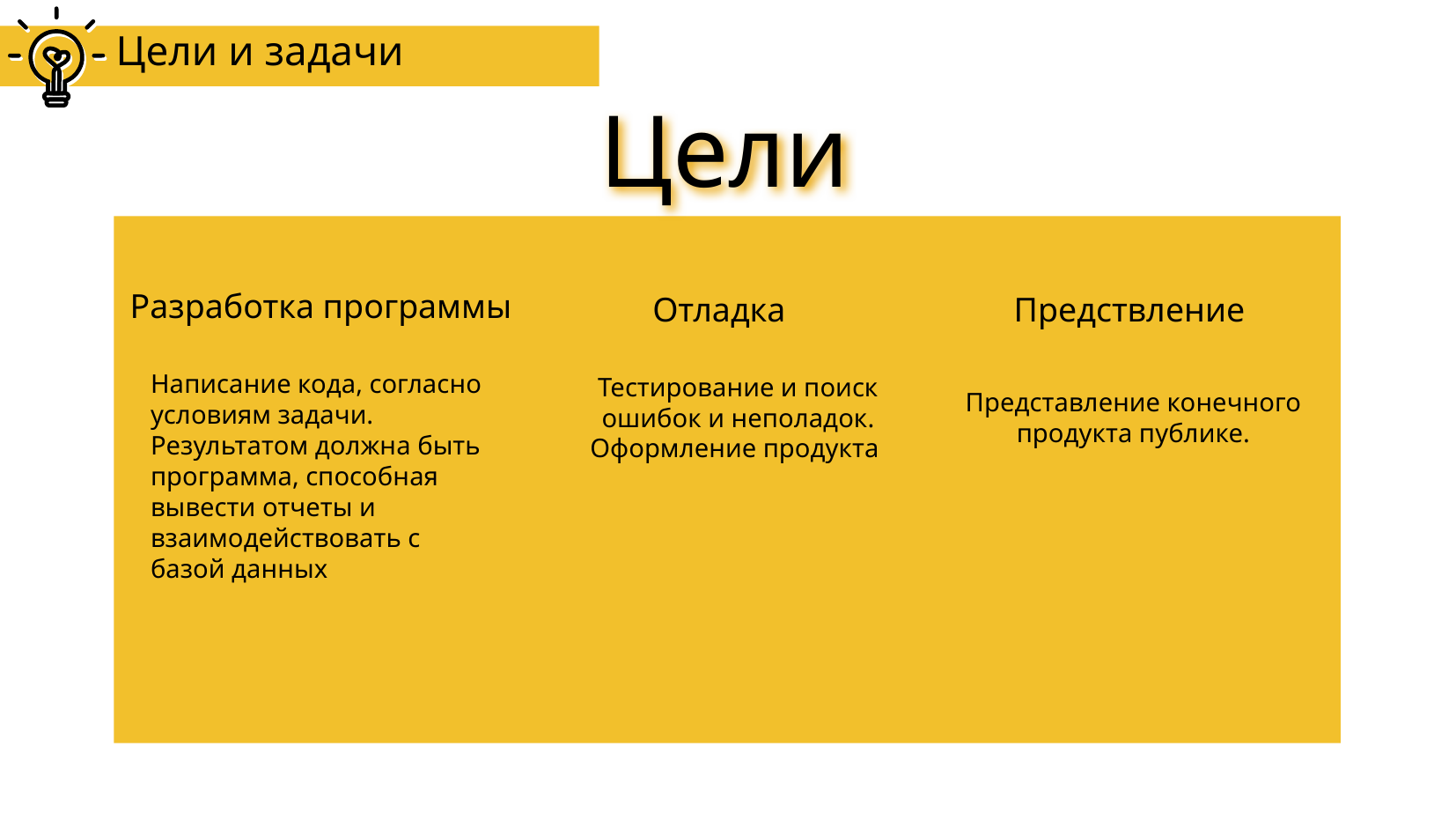

# Цели и задачи
Цели
Разработка программы
Отладка
Предствление
Тестирование и поиск ошибок и неполадок. Оформление продукта
Представление конечного продукта публике.
Написание кода, согласно условиям задачи.
Результатом должна быть программа, способная вывести отчеты и взаимодействовать с базой данных